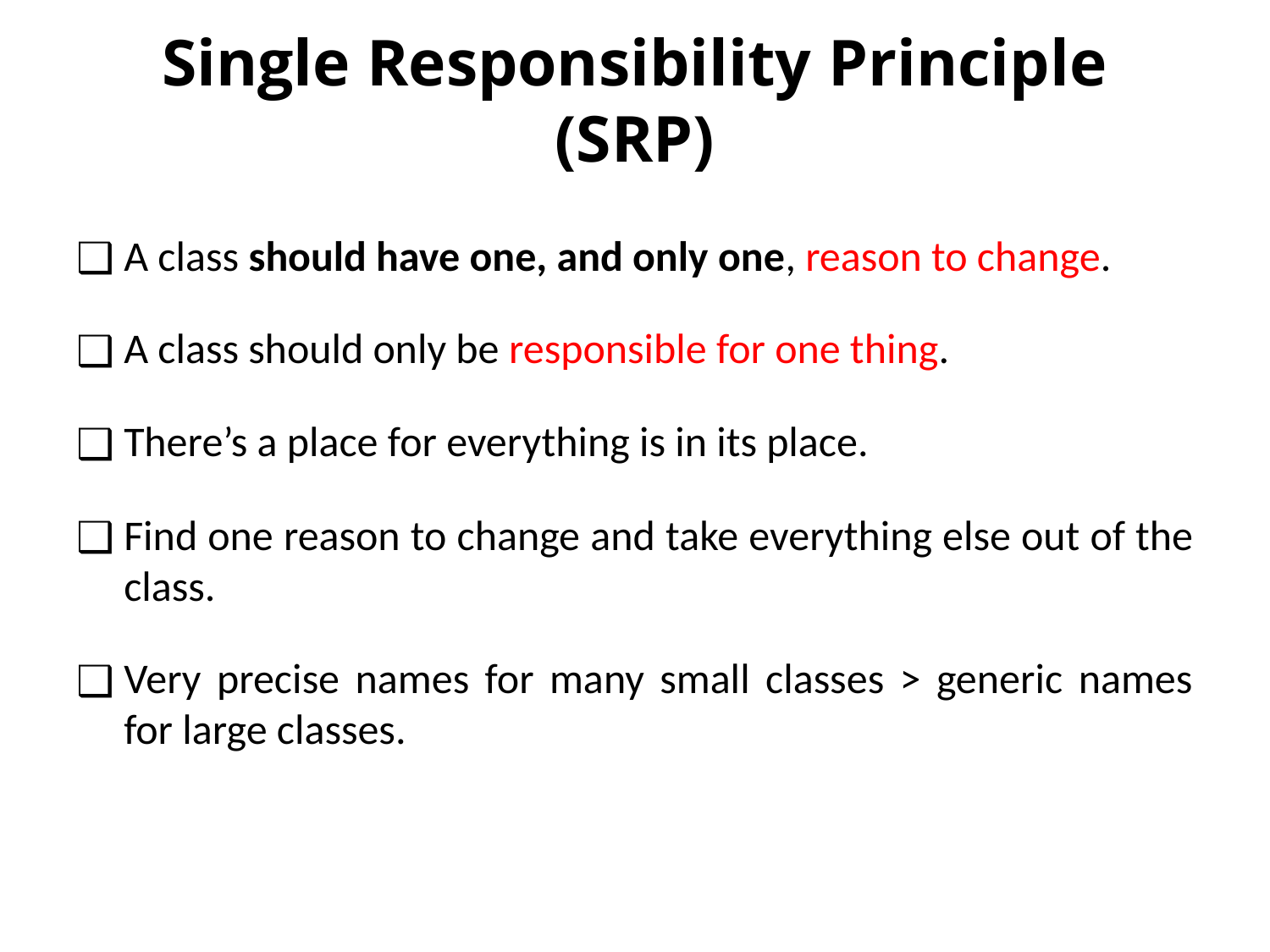

# Single Responsibility Principle (SRP)
A class should have one, and only one, reason to change.
A class should only be responsible for one thing.
There’s a place for everything is in its place.
Find one reason to change and take everything else out of the class.
Very precise names for many small classes > generic names for large classes.